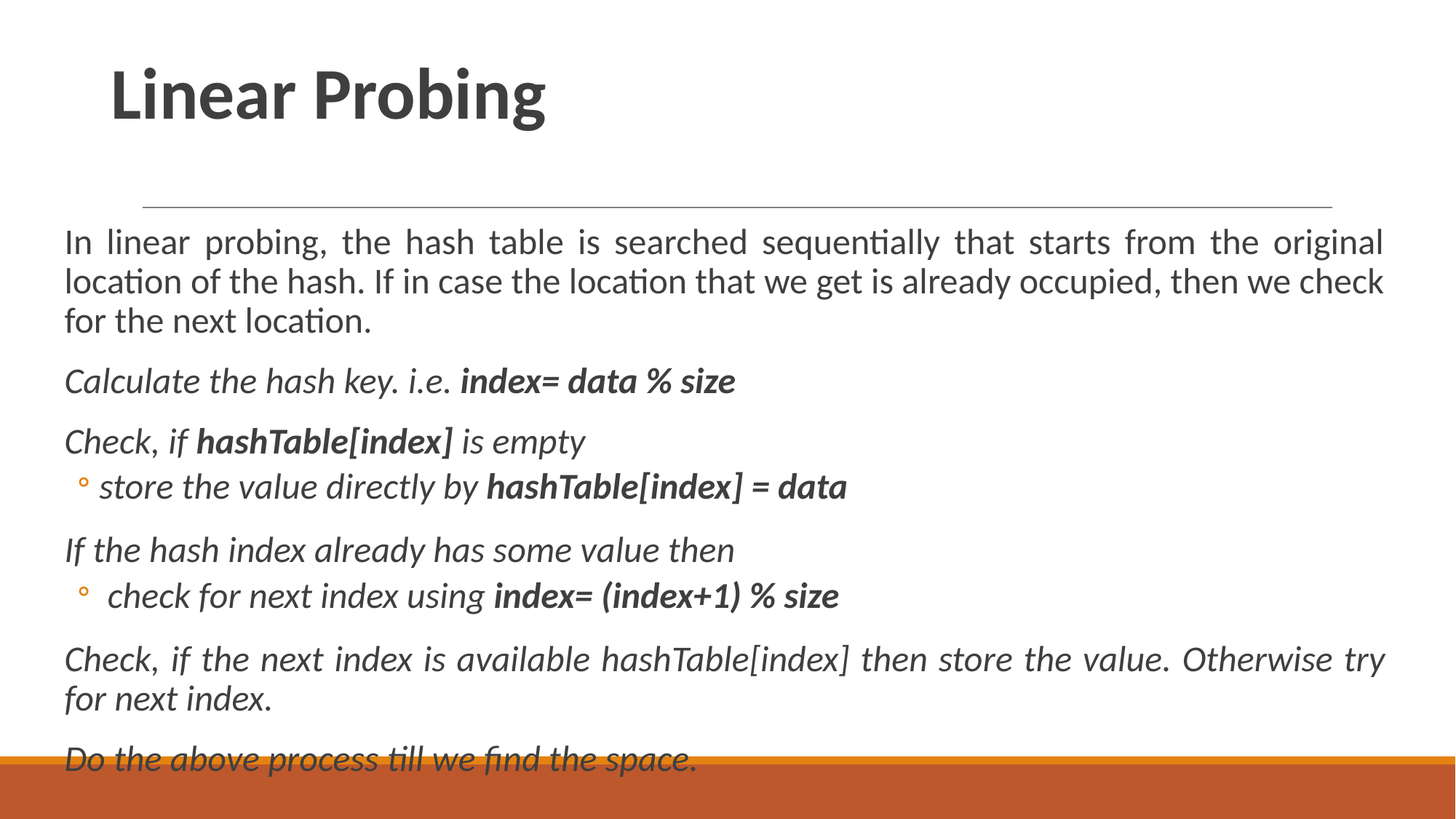

# Linear Probing
In linear probing, the hash table is searched sequentially that starts from the original location of the hash. If in case the location that we get is already occupied, then we check for the next location.
Calculate the hash key. i.e. index= data % size
Check, if hashTable[index] is empty
store the value directly by hashTable[index] = data
If the hash index already has some value then
 check for next index using index= (index+1) % size
Check, if the next index is available hashTable[index] then store the value. Otherwise try for next index.
Do the above process till we find the space.